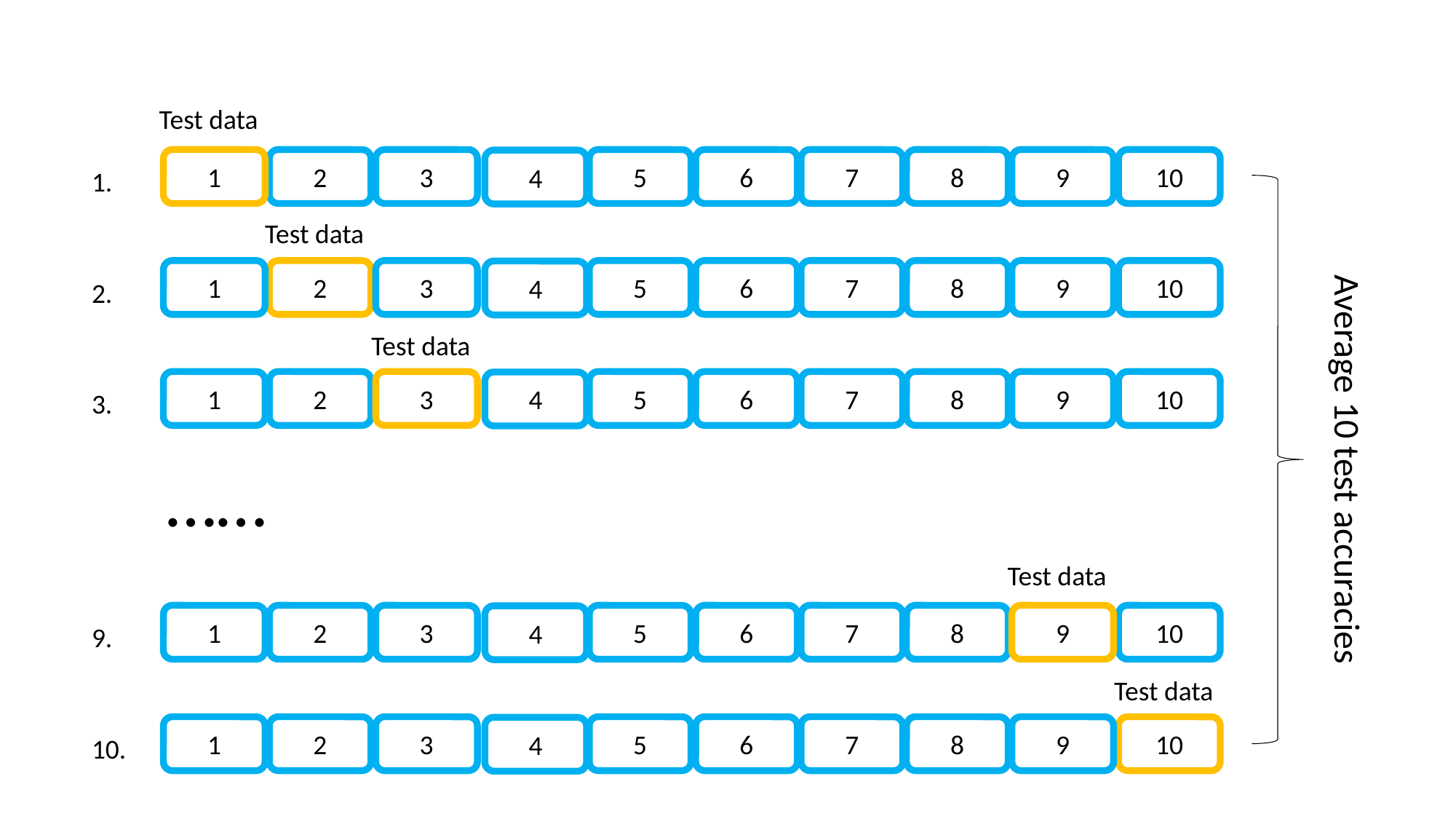

Test data
1
10
2
3
5
6
7
8
9
4
1.

Test data
1
2
10
3
5
6
7
8
9
4
2.
Test data
1
10
2
3
5
6
7
8
9
4
3.
Average 10 test accuracies
……
Test data
1
10
2
3
5
6
7
8
9
4
9.
Test data
1
10
2
3
5
6
7
8
9
4
10.